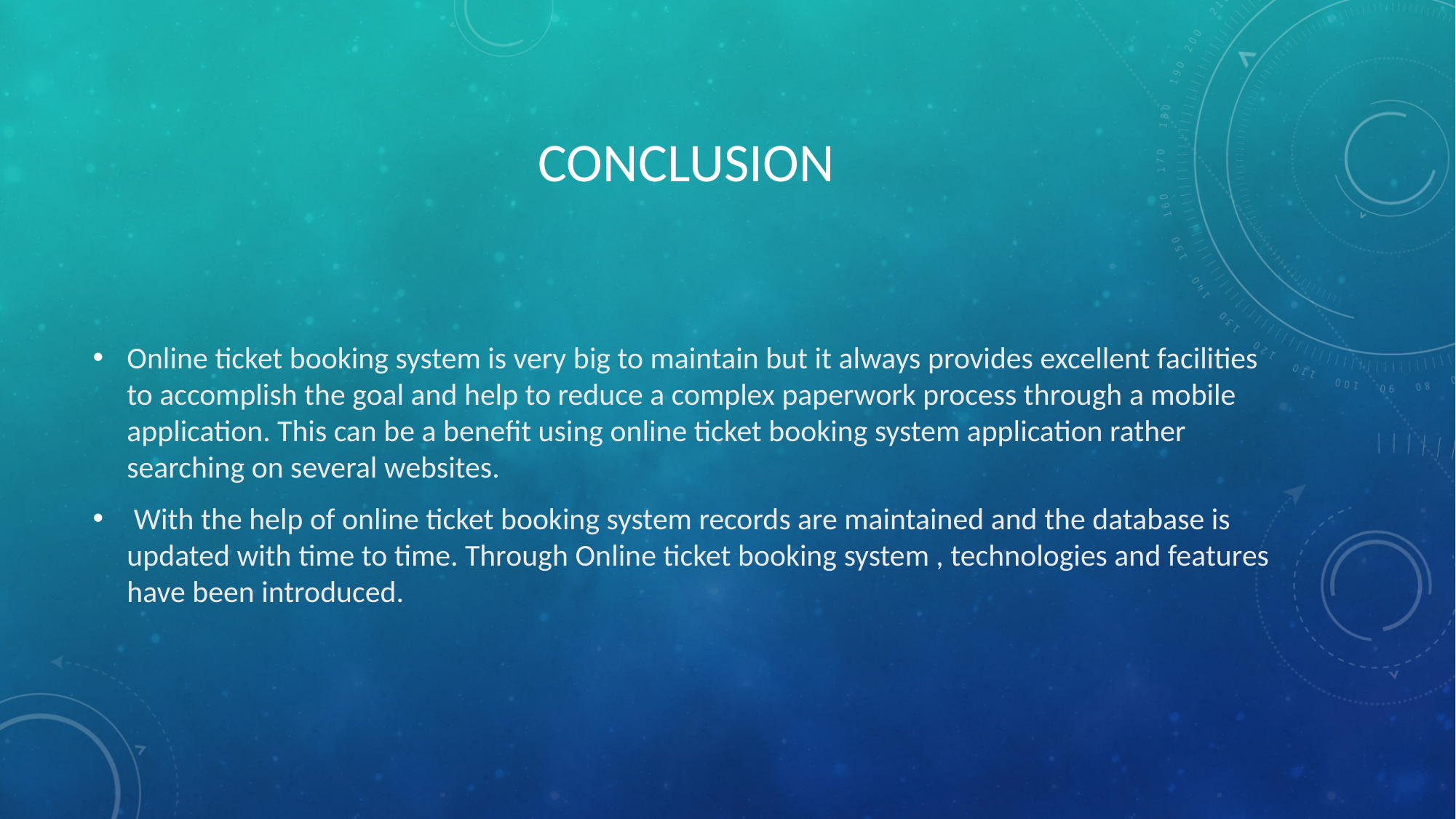

# conclusion
Online ticket booking system is very big to maintain but it always provides excellent facilities to accomplish the goal and help to reduce a complex paperwork process through a mobile application. This can be a benefit using online ticket booking system application rather searching on several websites.
 With the help of online ticket booking system records are maintained and the database is updated with time to time. Through Online ticket booking system , technologies and features have been introduced.